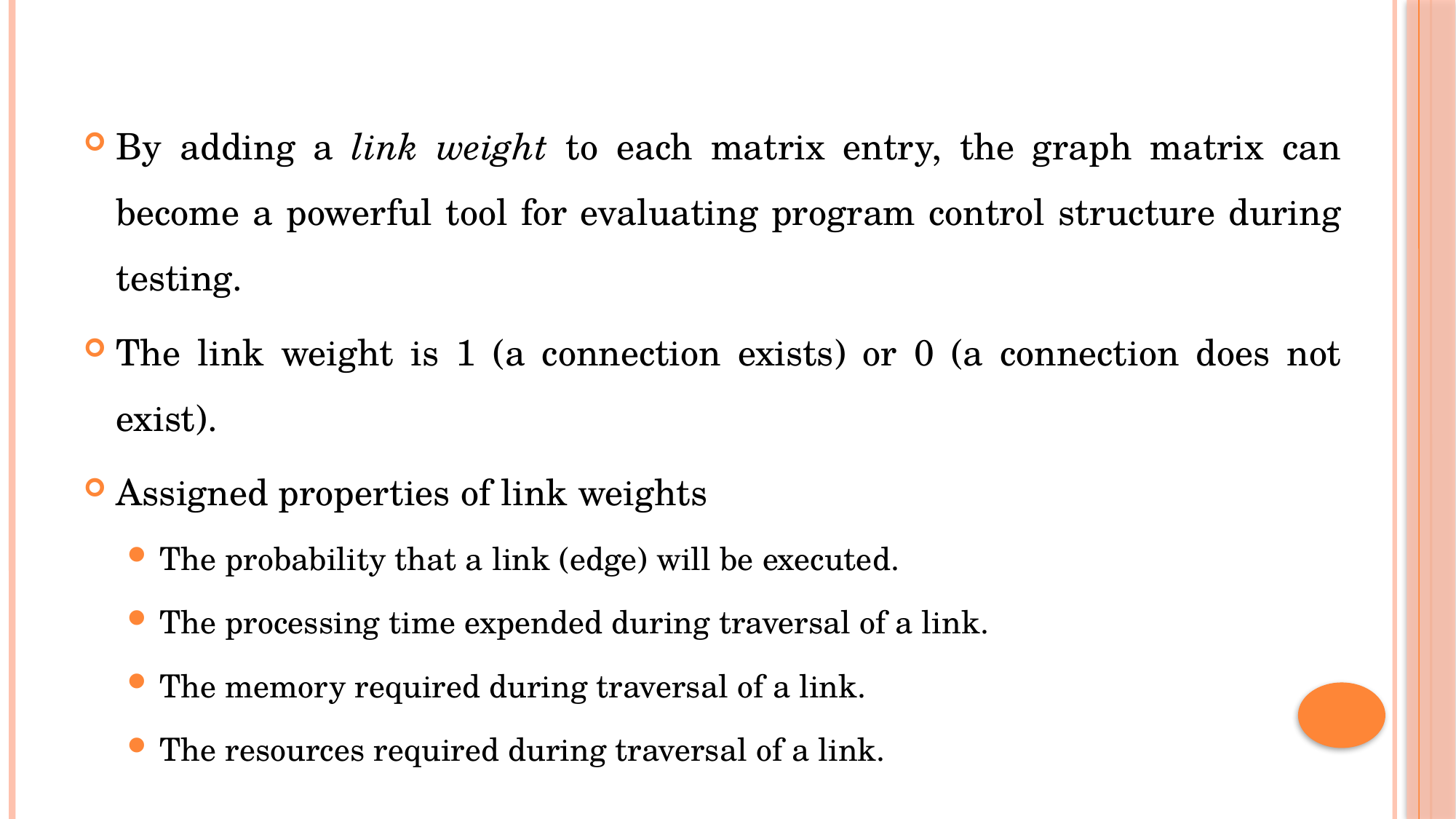

#
By adding a link weight to each matrix entry, the graph matrix can become a powerful tool for evaluating program control structure during testing.
The link weight is 1 (a connection exists) or 0 (a connection does not exist).
Assigned properties of link weights
The probability that a link (edge) will be executed.
The processing time expended during traversal of a link.
The memory required during traversal of a link.
The resources required during traversal of a link.